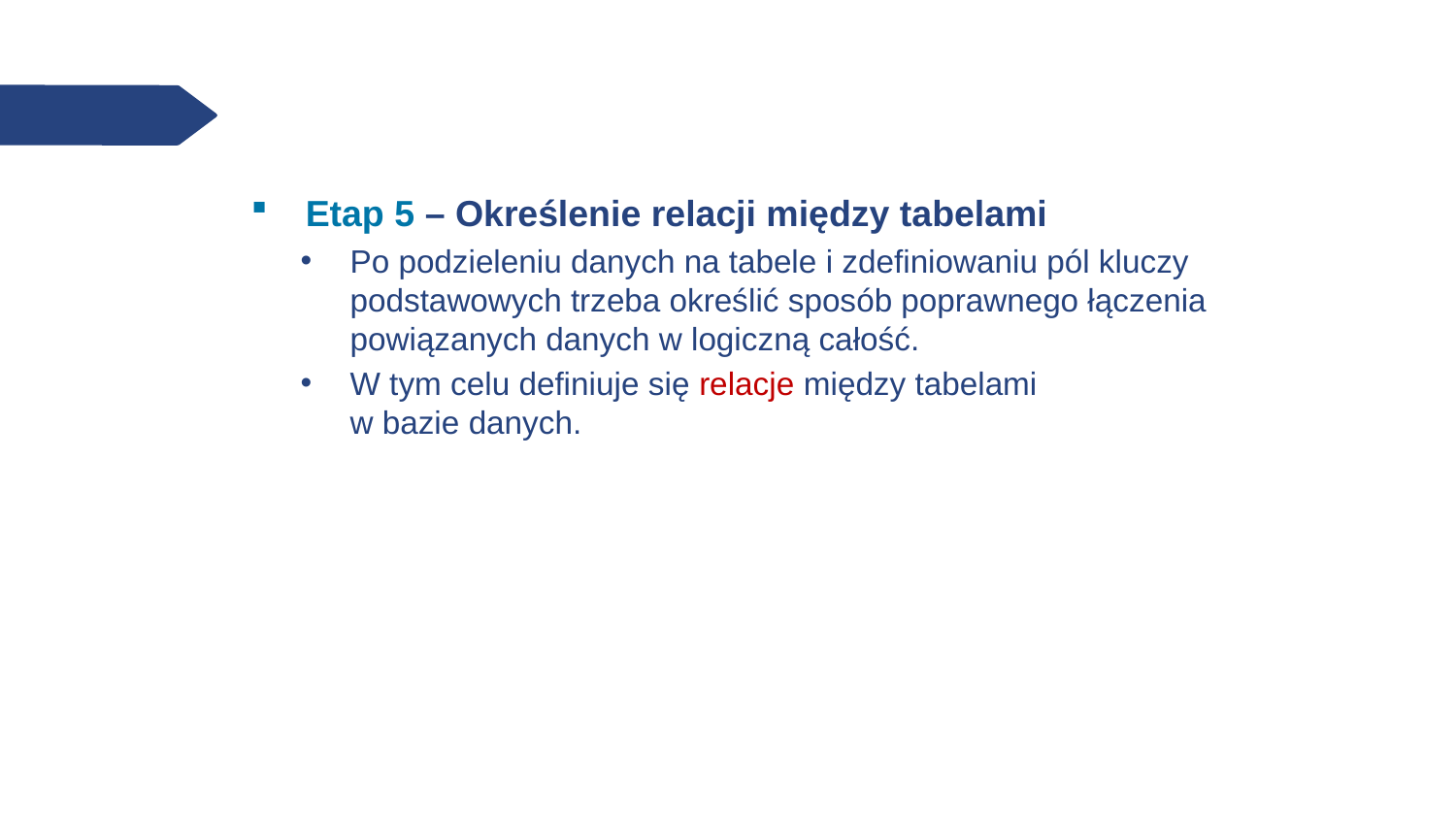

Etap 5 – Określenie relacji między tabelami
Po podzieleniu danych na tabele i zdefiniowaniu pól kluczy podstawowych trzeba określić sposób poprawnego łączenia powiązanych danych w logiczną całość.
W tym celu definiuje się relacje między tabelami
w bazie danych.